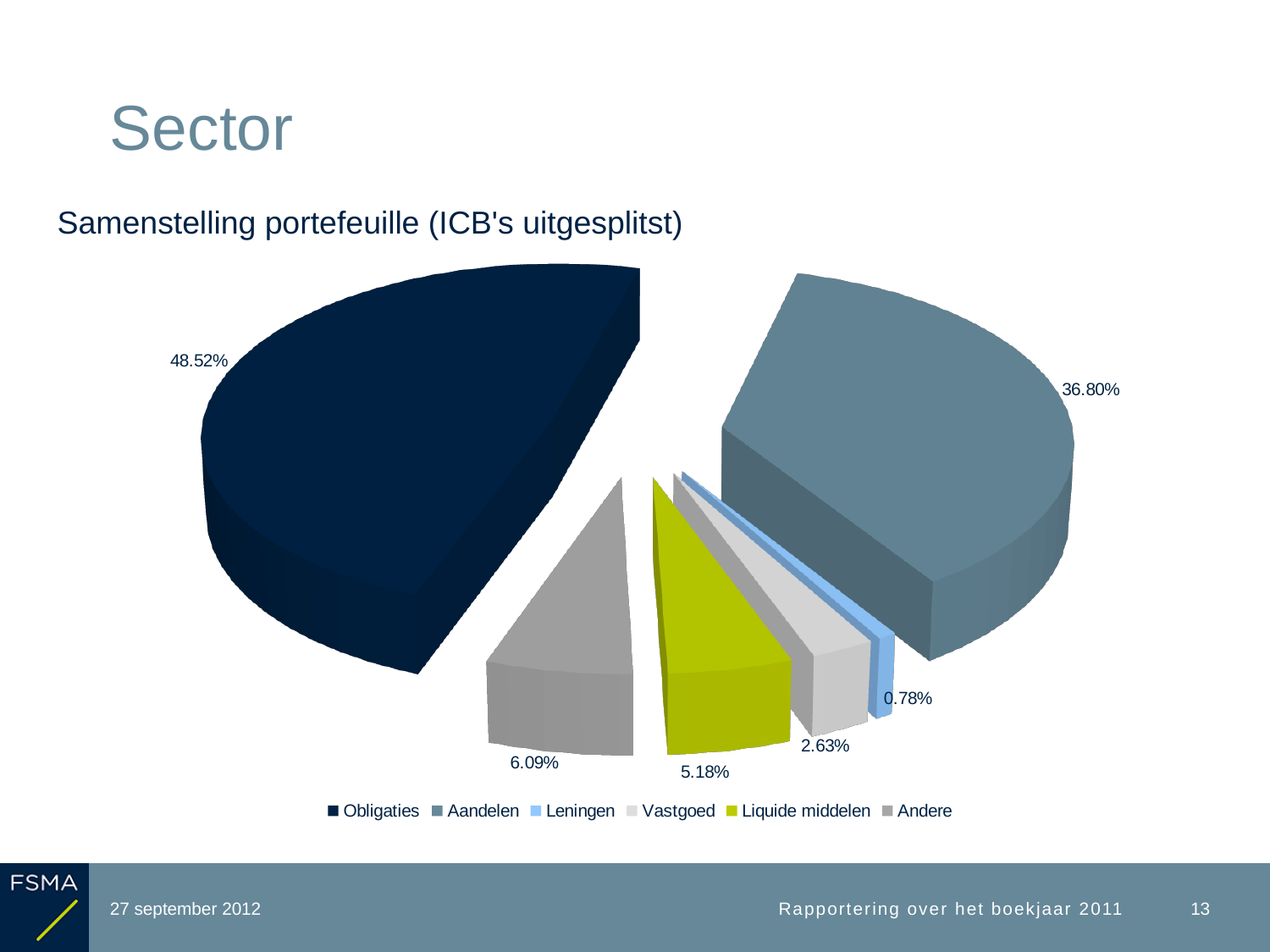

# Sector
Samenstelling portefeuille (ICB's uitgesplitst)

[unsupported chart]

27 september 2012
Rapportering over het boekjaar 2011
13